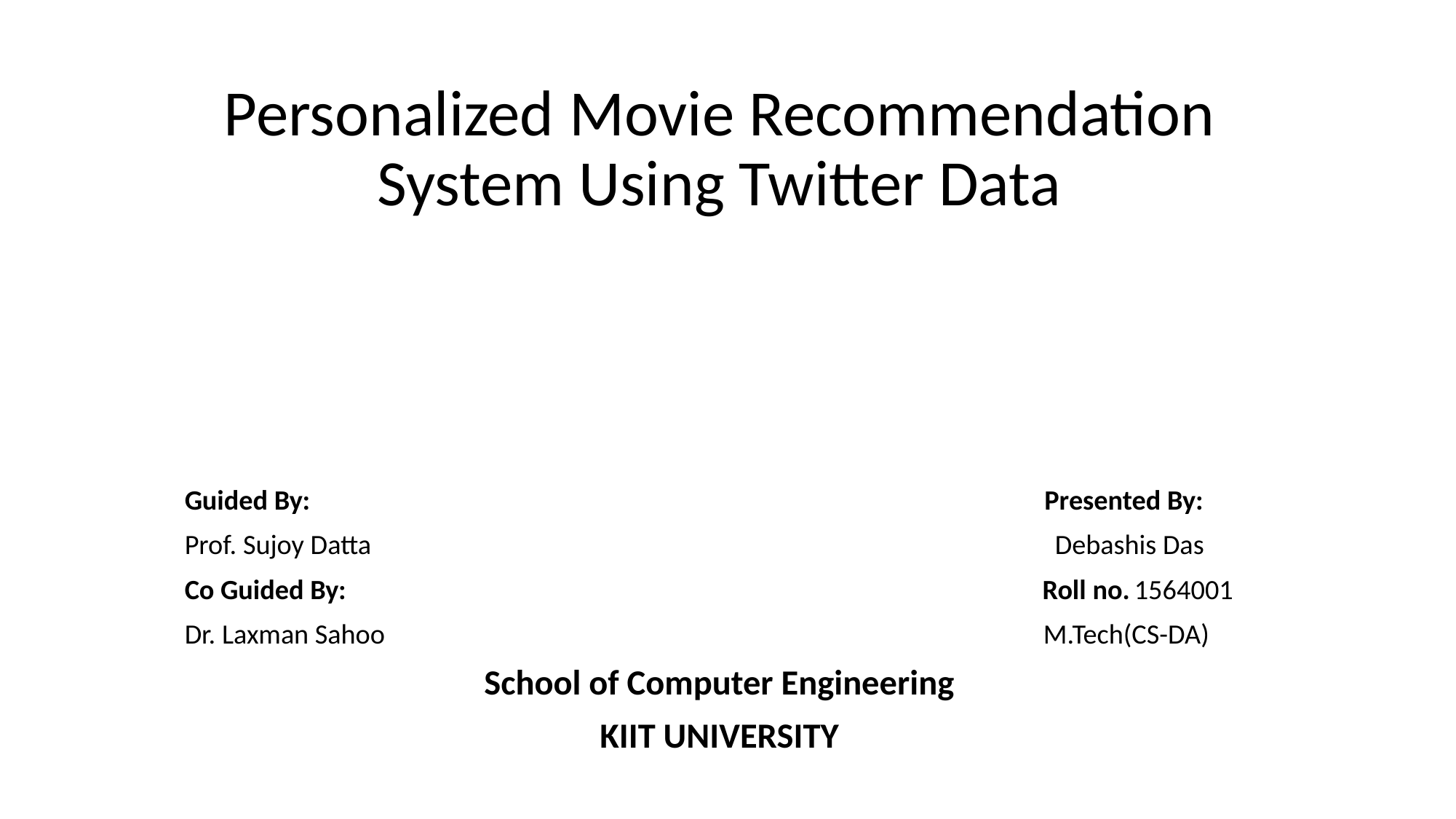

# Personalized Movie Recommendation System Using Twitter Data

Guided By:                                                                                                                    Presented By:
Prof. Sujoy Datta                                                                                                            Debashis Das
Co Guided By:                                                                                                              Roll no.1564001
Dr. Laxman Sahoo                                                                                                        M.Tech(CS-DA)
School of Computer Engineering
KIIT UNIVERSITY